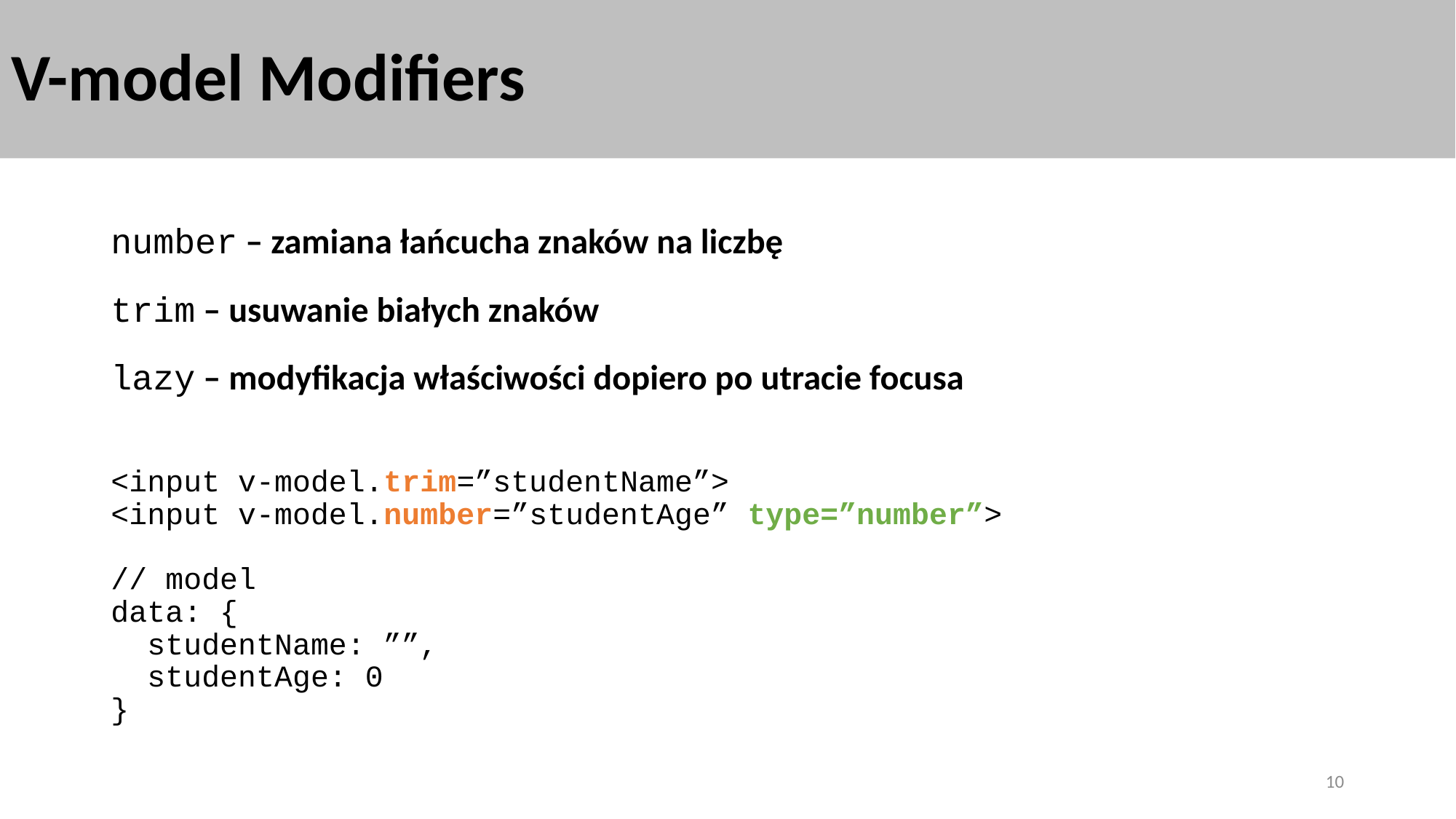

# V-model Modifiers
number – zamiana łańcucha znaków na liczbę
trim – usuwanie białych znaków
lazy – modyfikacja właściwości dopiero po utracie focusa
<input v-model.trim=”studentName”>
<input v-model.number=”studentAge” type=”number”>
// model
data: {
  studentName: ””,
  studentAge: 0
}
10